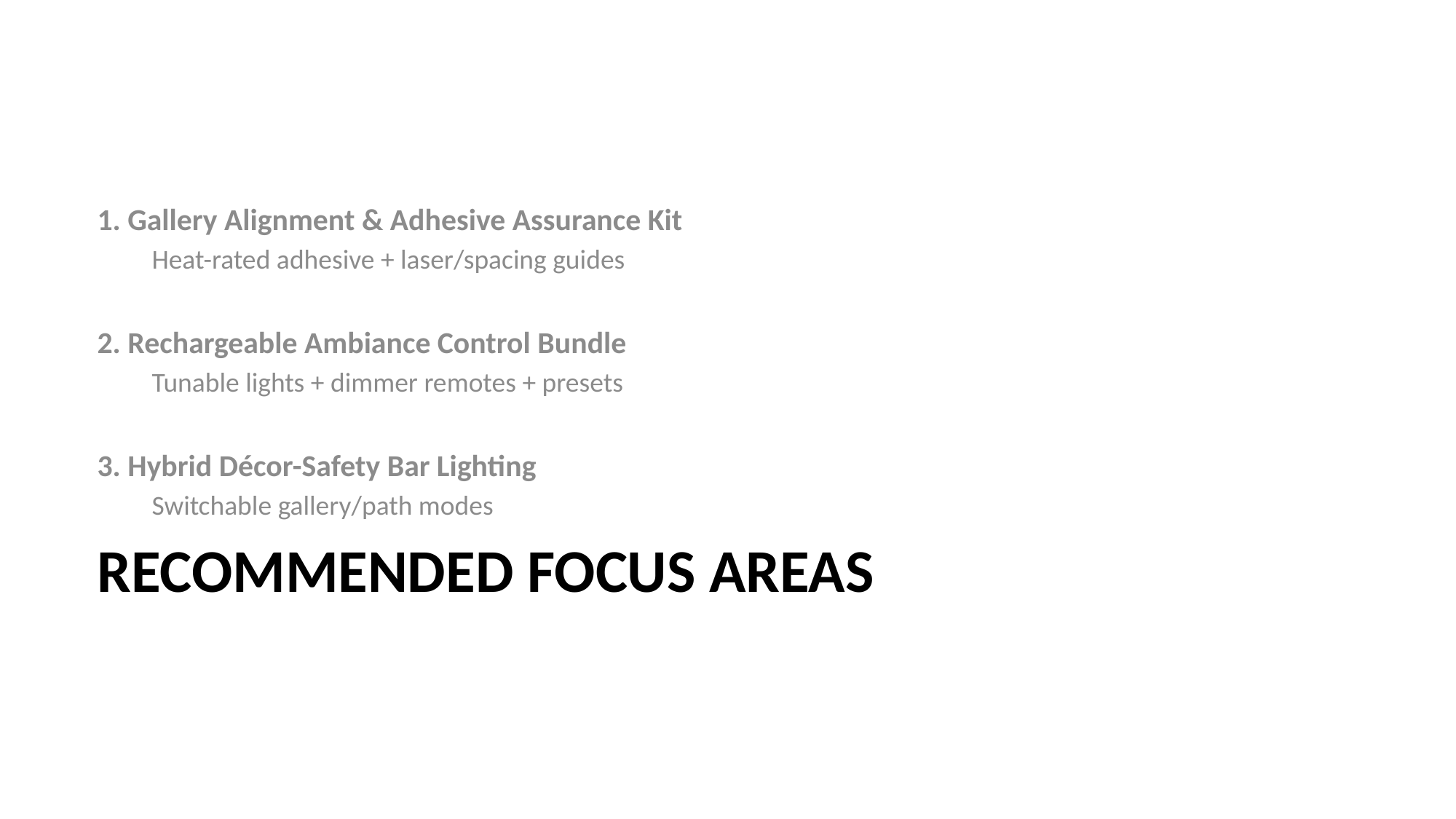

1. Gallery Alignment & Adhesive Assurance Kit
Heat-rated adhesive + laser/spacing guides

2. Rechargeable Ambiance Control Bundle
Tunable lights + dimmer remotes + presets

3. Hybrid Décor-Safety Bar Lighting
Switchable gallery/path modes
# Recommended Focus Areas